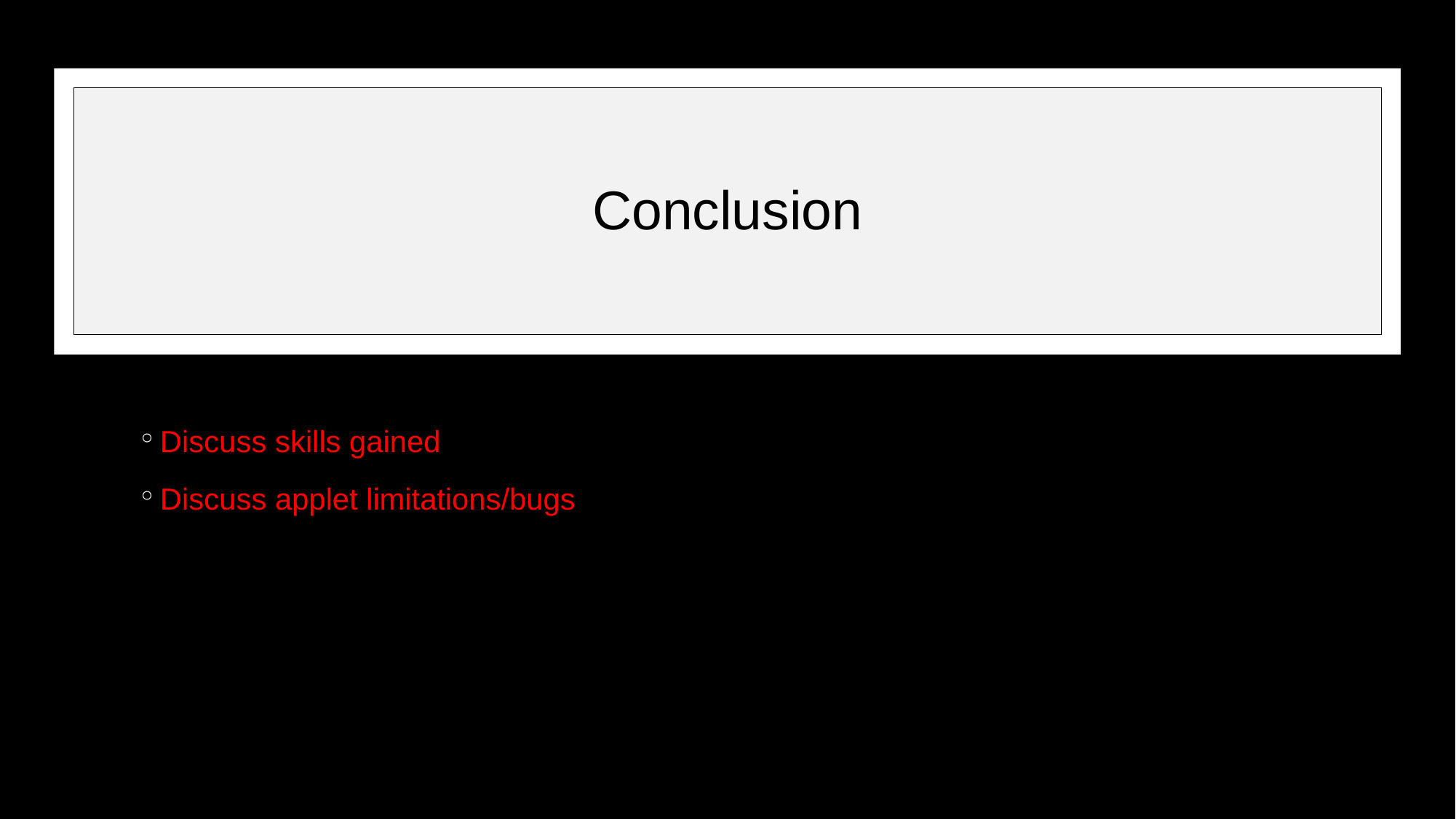

# Conclusion
Discuss skills gained
Discuss applet limitations/bugs